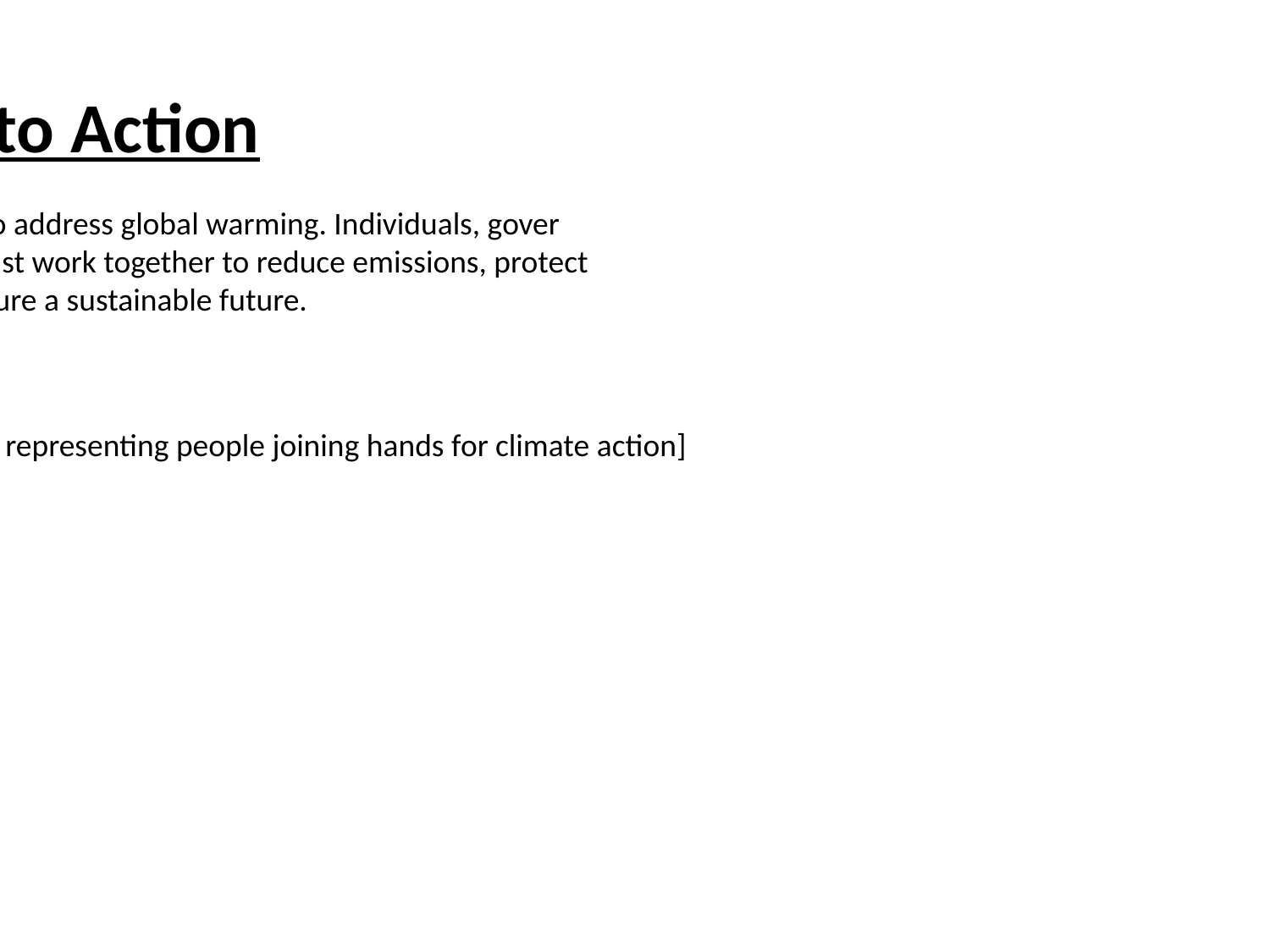

Call to Action

 Urgent action is needed to address global warming. Individuals, gover
nments, and industries must work together to reduce emissions, protect
 the environment, and secure a sustainable future.

 [Insert an image representing people joining hands for climate action]